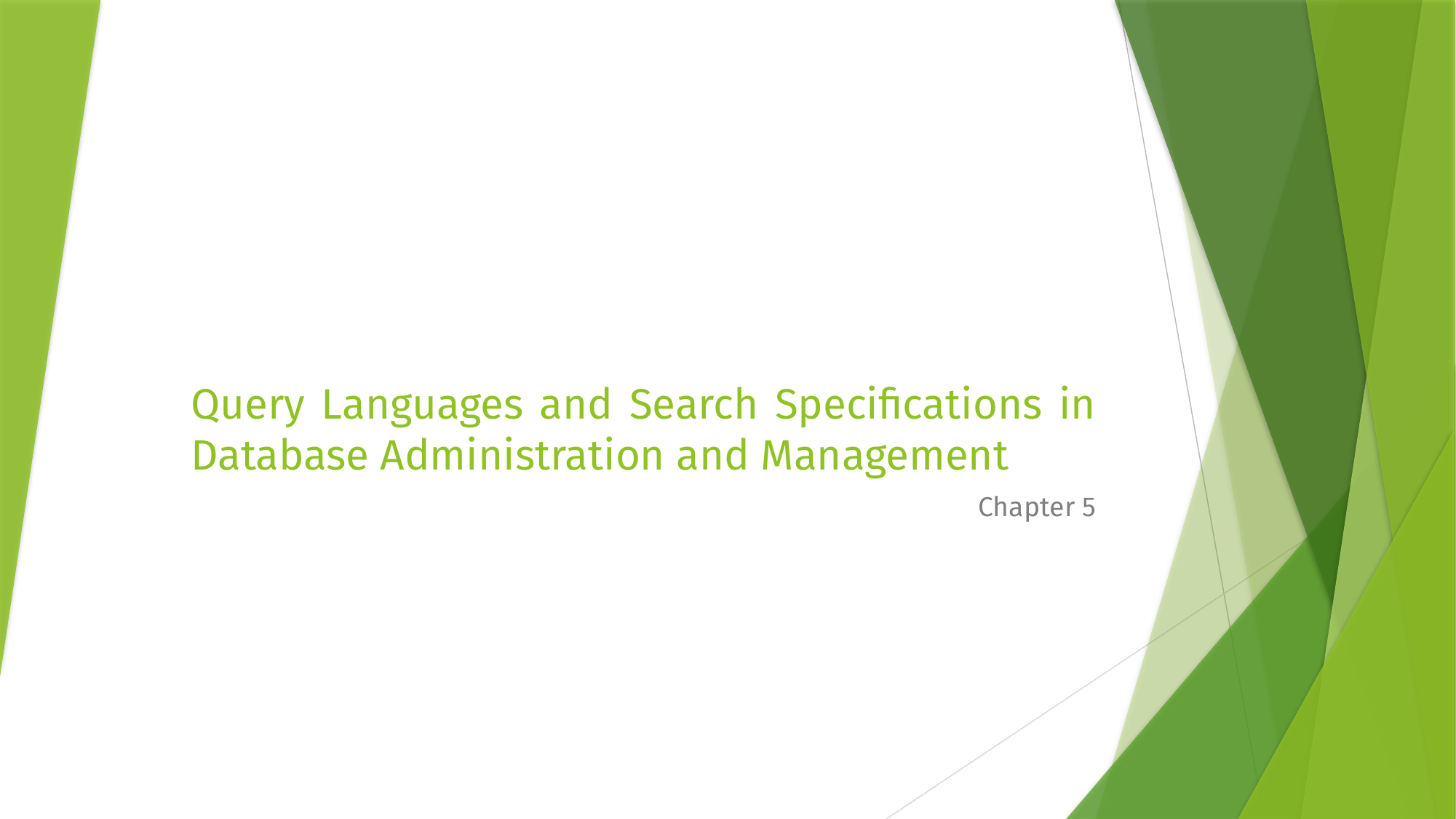

# Query Languages and Search Specifications in Database Administration and Management
Chapter 5